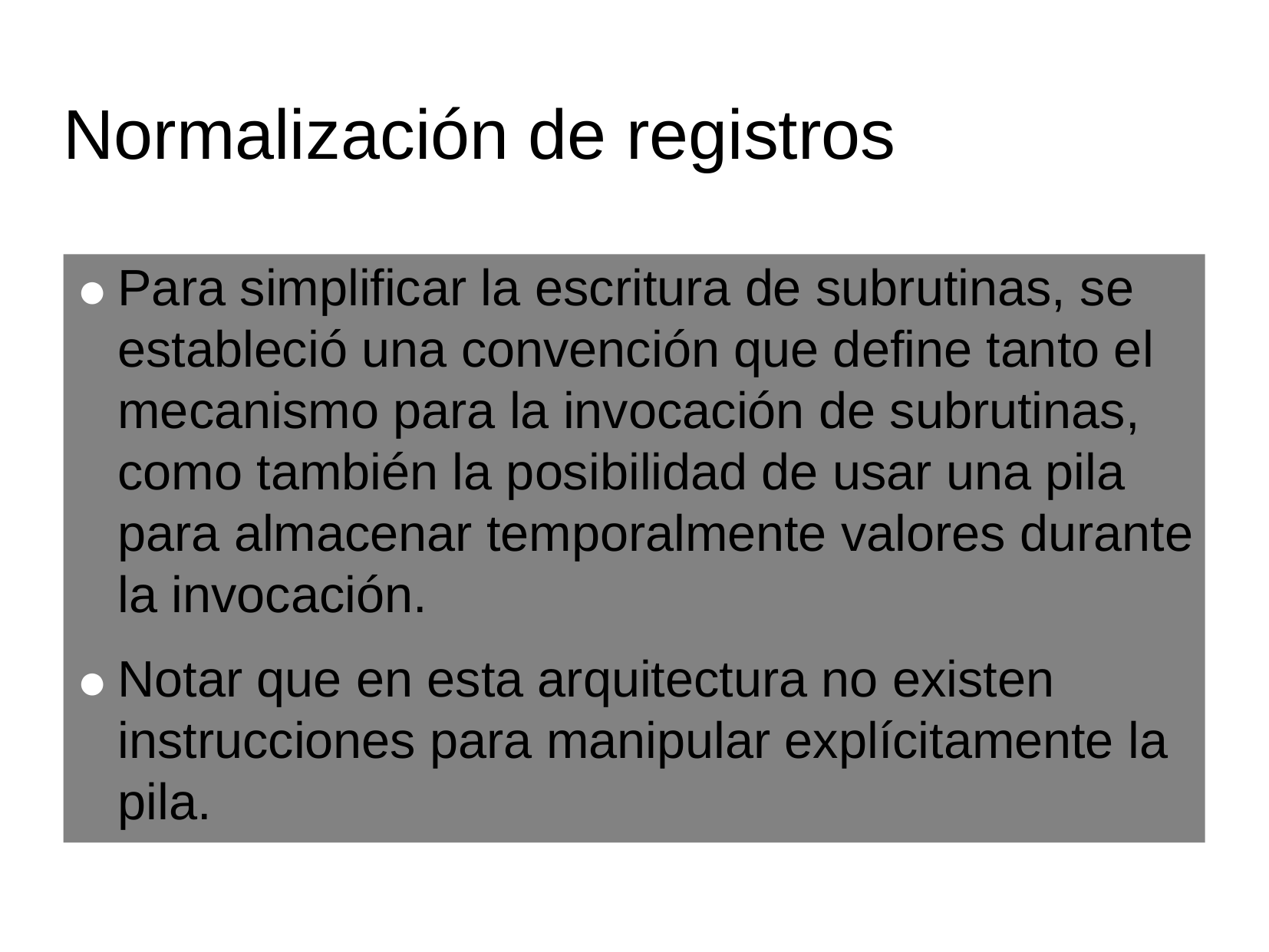

Normalización de registros
Para simplificar la escritura de subrutinas, se estableció una convención que define tanto el mecanismo para la invocación de subrutinas, como también la posibilidad de usar una pila para almacenar temporalmente valores durante la invocación.
Notar que en esta arquitectura no existen instrucciones para manipular explícitamente la pila.